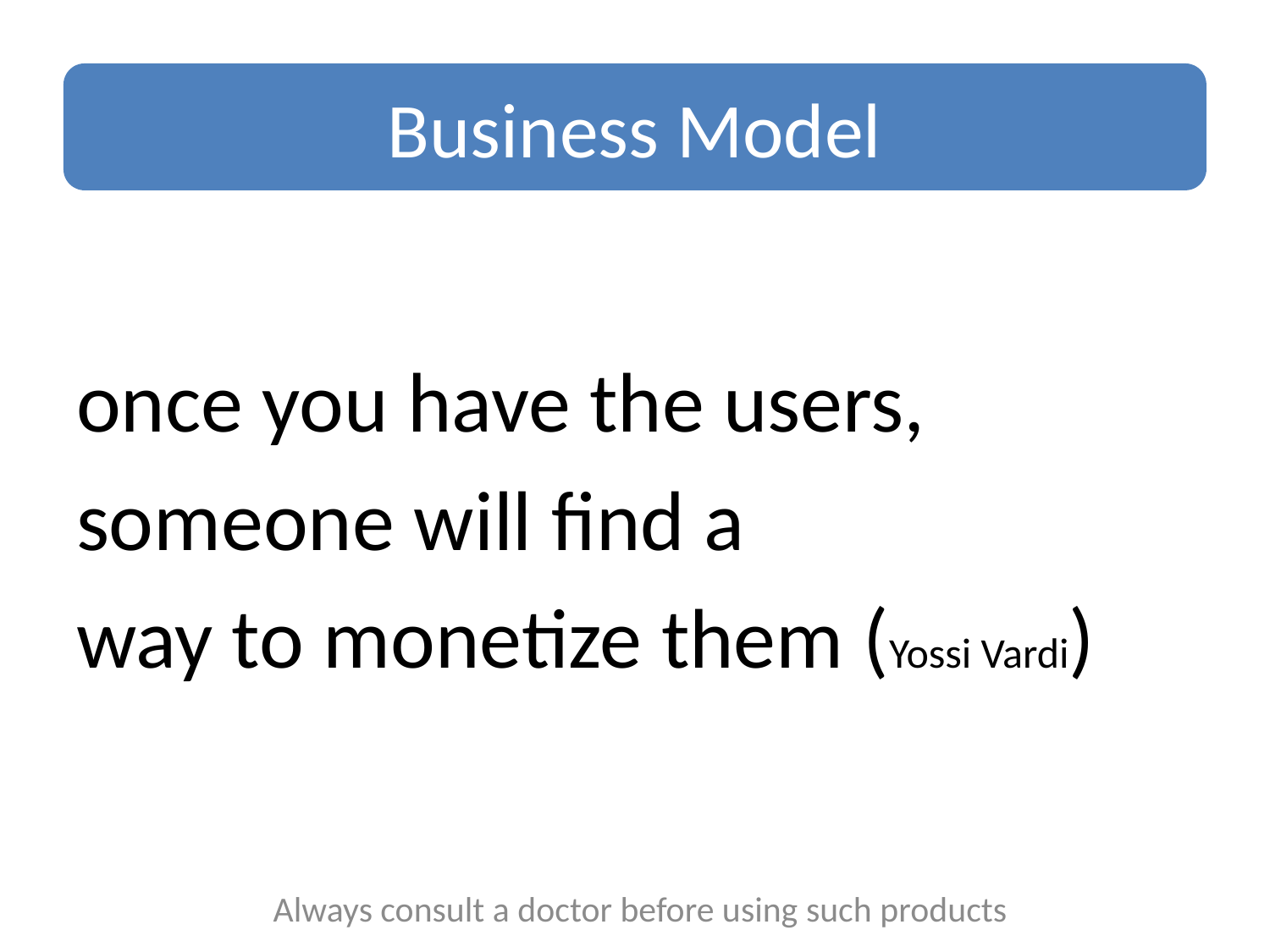

Business Model

once you have the users,
someone will find a
way to monetize them (Yossi Vardi)
Always consult a doctor before using such products